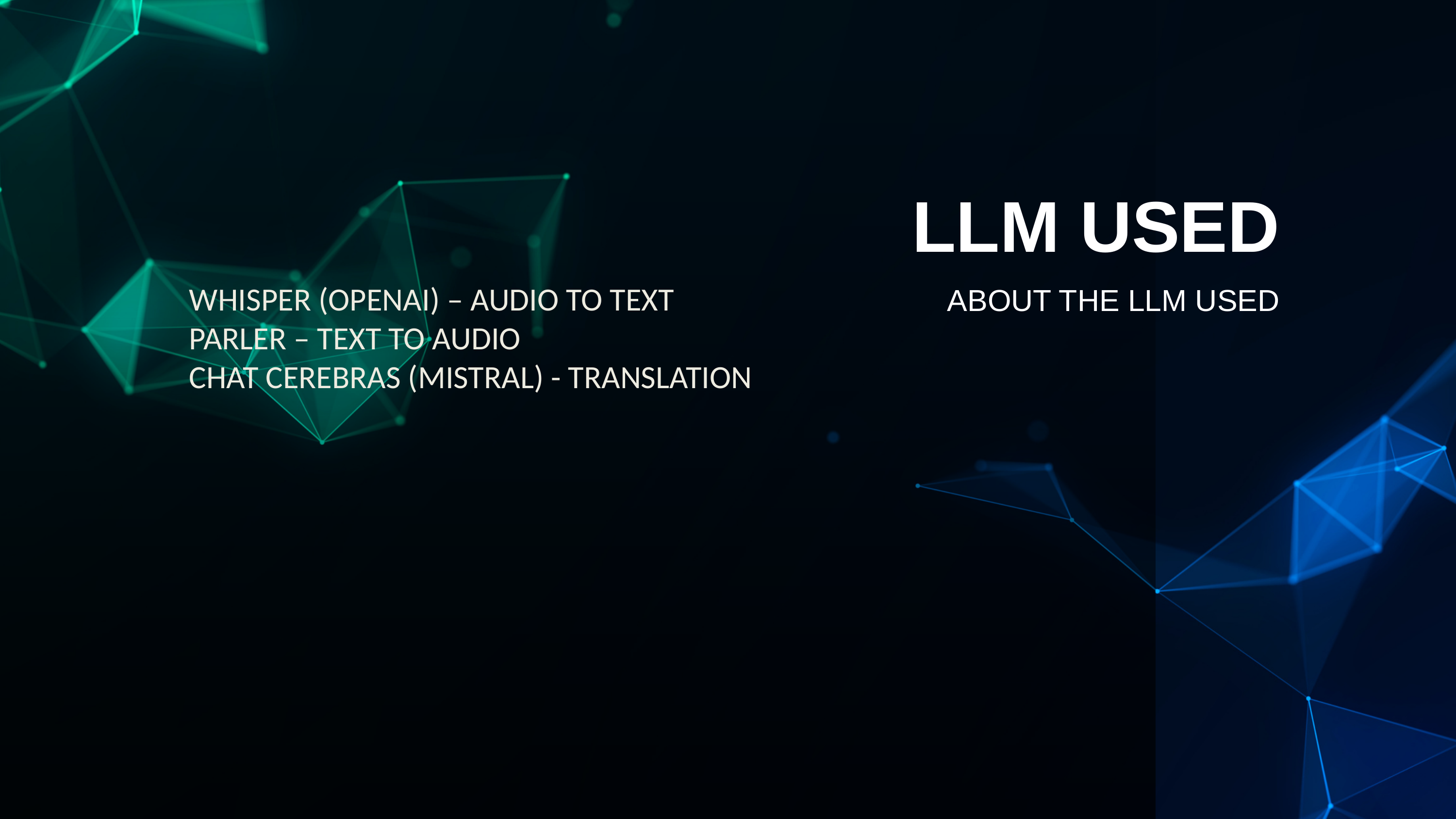

LLM USED
WHISPER (OPENAI) – AUDIO TO TEXT
PARLER – TEXT TO AUDIO
CHAT CEREBRAS (MISTRAL) - TRANSLATION
ABOUT THE LLM USED